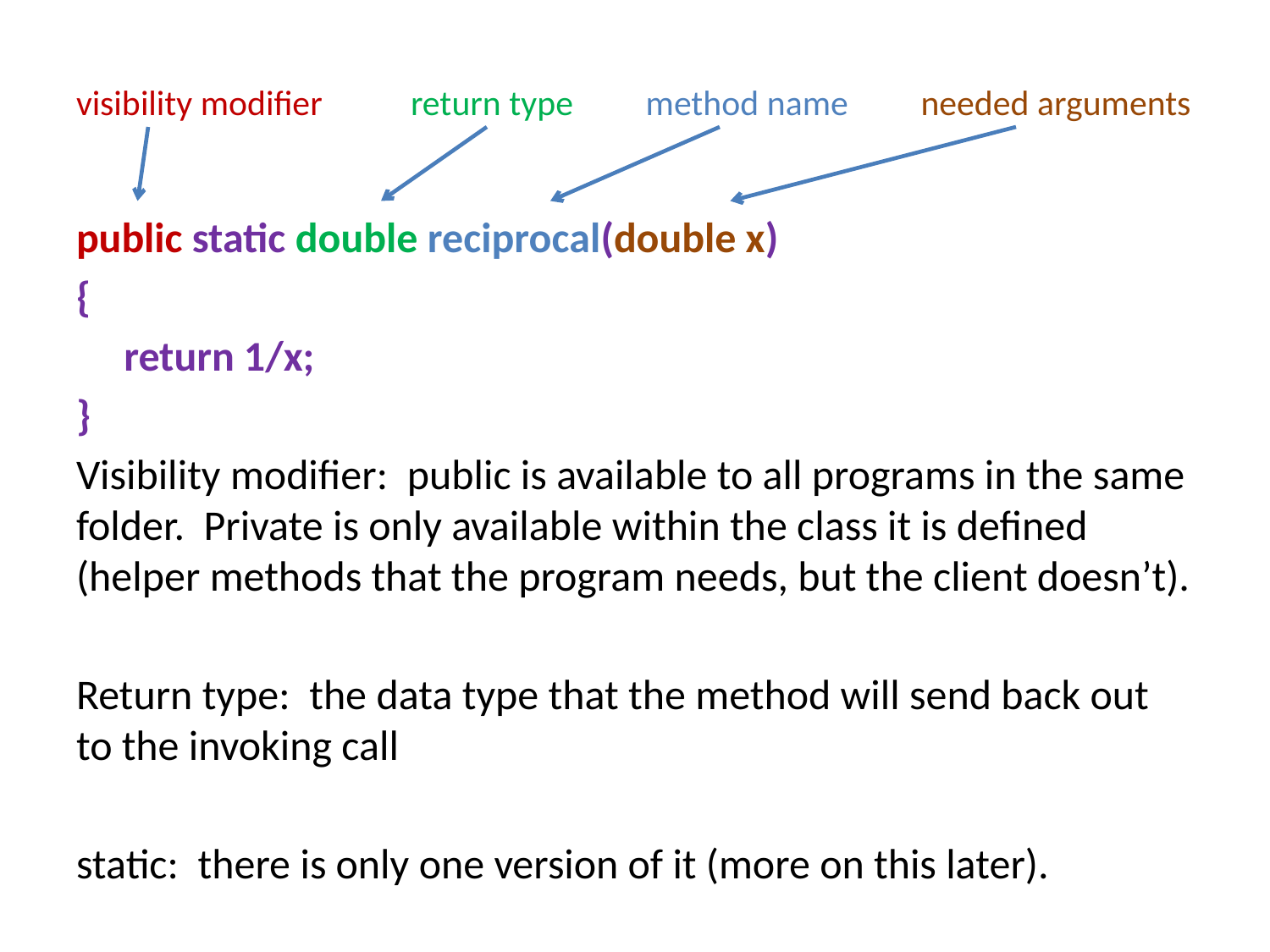

#
visibility modifier	          return type         method name         needed arguments

public static double reciprocal(double x)
{
     return 1/x;
}
Visibility modifier:  public is available to all programs in the same folder.  Private is only available within the class it is defined (helper methods that the program needs, but the client doesn’t).

Return type:  the data type that the method will send back out to the invoking call

static:  there is only one version of it (more on this later).